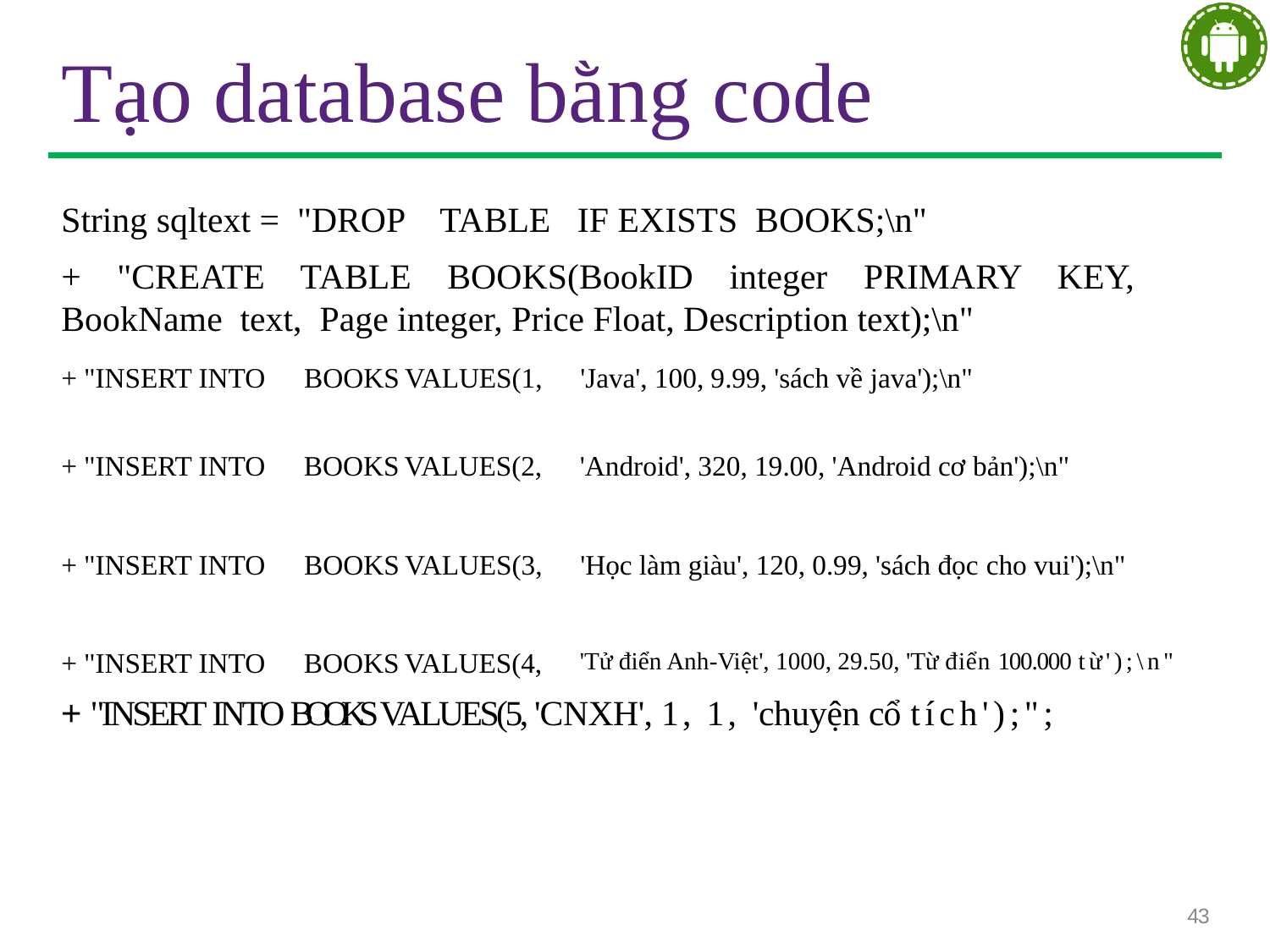

# Tạo database bằng code
String sqltext =  "DROP    TABLE   IF EXISTS  BOOKS;\n"
+ "CREATE TABLE BOOKS(BookID integer PRIMARY KEY, BookName  text,  Page integer, Price Float, Description text);\n"
| + "INSERT INTO | BOOKS | VALUES(1, | 'Java', 100, 9.99, 'sách về java');\n" |
| --- | --- | --- | --- |
| + "INSERT INTO | BOOKS | VALUES(2, | 'Android', 320, 19.00, 'Android cơ bản');\n" |
| + "INSERT INTO | BOOKS | VALUES(3, | 'Học làm giàu', 120, 0.99, 'sách đọc cho vui');\n" |
| + "INSERT INTO | BOOKS | VALUES(4, | 'Tử điển Anh-Việt', 1000, 29.50, 'Từ điển 100.000 từ');\n" |
+ "INSERT INTO BOOKS VALUES(5, 'CNXH', 1, 1, 'chuyện cổ tích');";
43